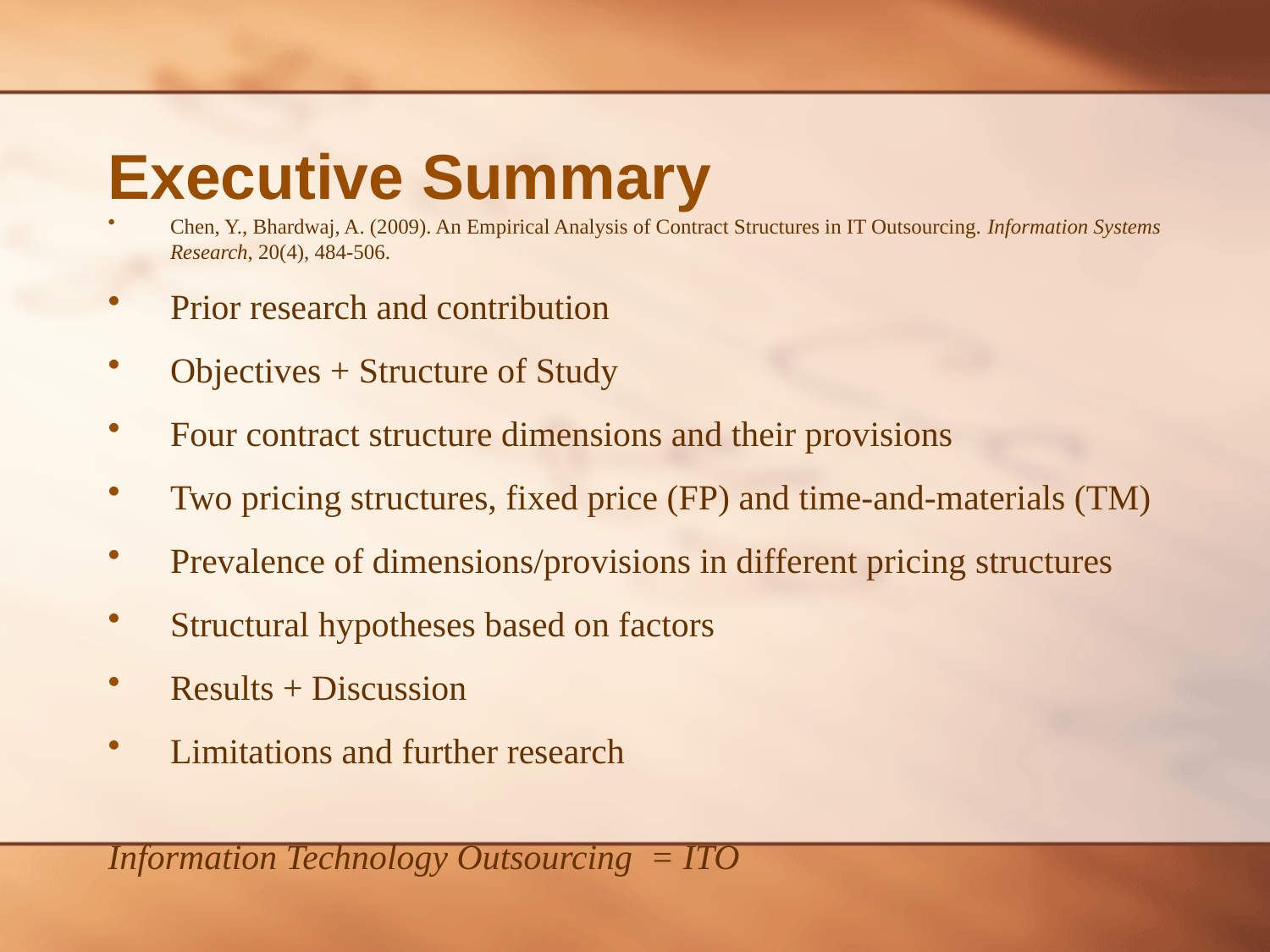

# Executive Summary
Chen, Y., Bhardwaj, A. (2009). An Empirical Analysis of Contract Structures in IT Outsourcing. Information Systems Research, 20(4), 484-506.
Prior research and contribution
Objectives + Structure of Study
Four contract structure dimensions and their provisions
Two pricing structures, fixed price (FP) and time-and-materials (TM)
Prevalence of dimensions/provisions in different pricing structures
Structural hypotheses based on factors
Results + Discussion
Limitations and further research
Information Technology Outsourcing  = ITO